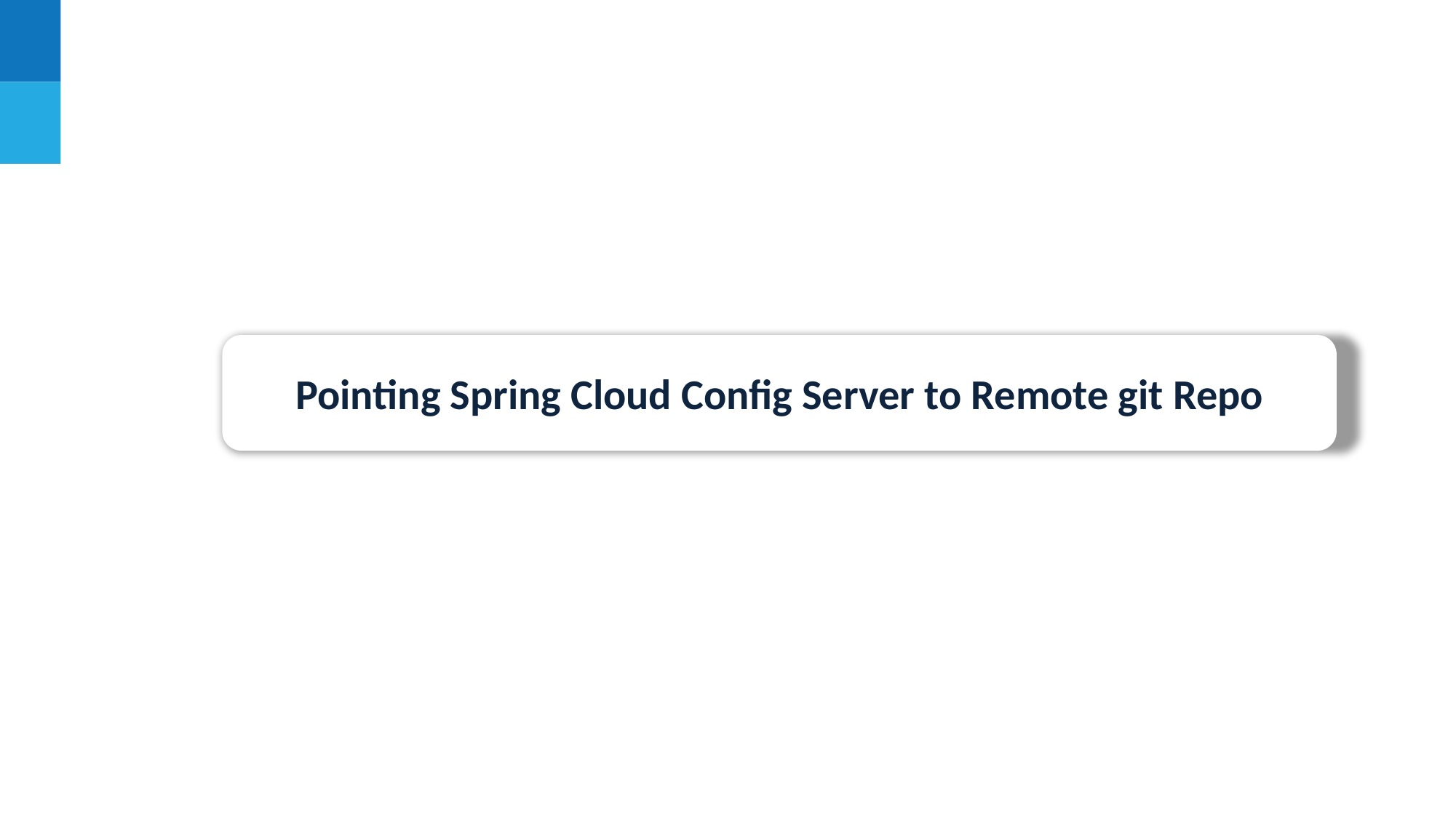

Pointing Spring Cloud Config Server to Remote git Repo